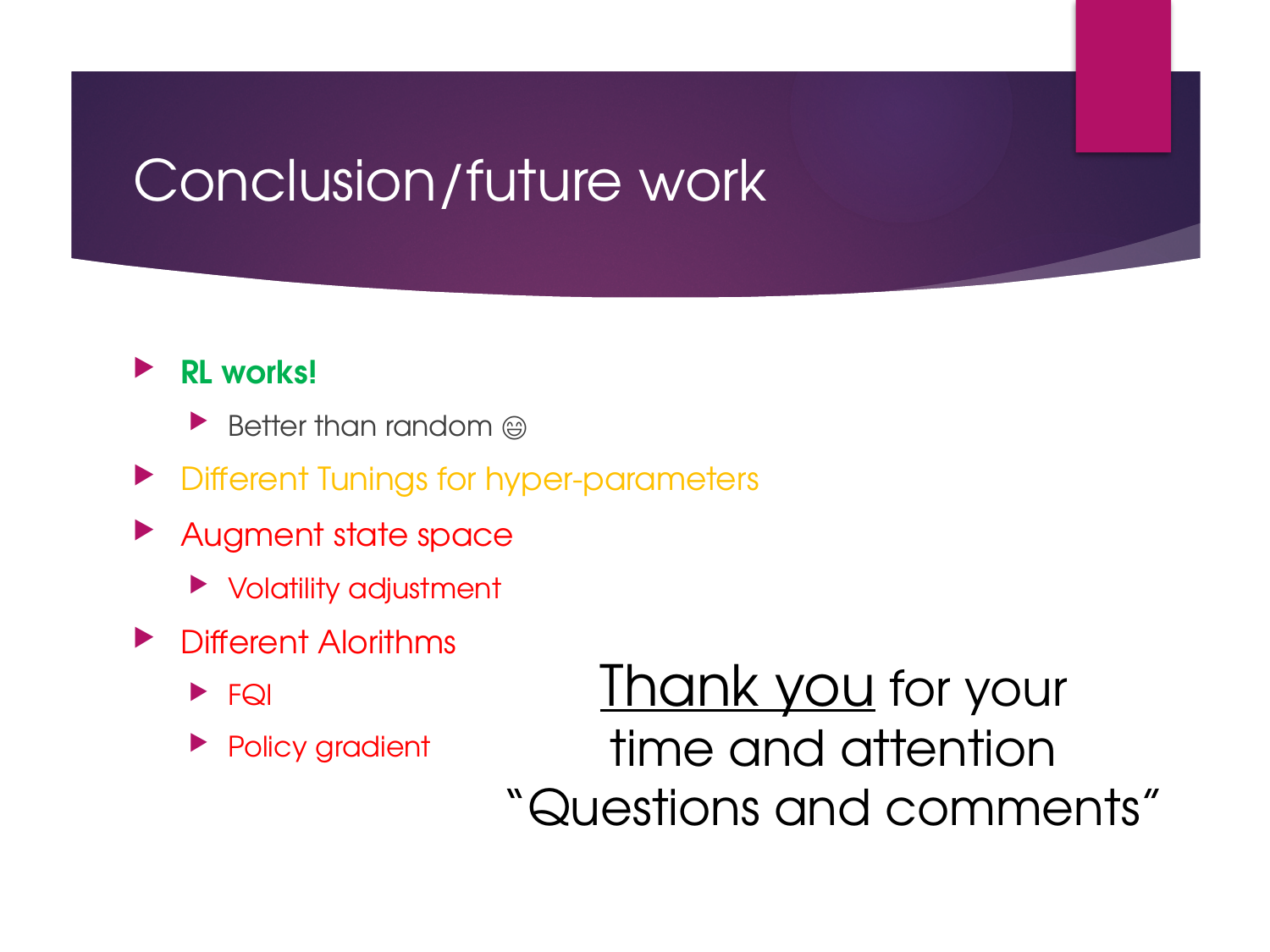

# Conclusion/future work
RL works!
Better than random 😄
Different Tunings for hyper-parameters
Augment state space
Volatility adjustment
Different Alorithms
FQI
Policy gradient
Thank you for your
time and attention
“Questions and comments”